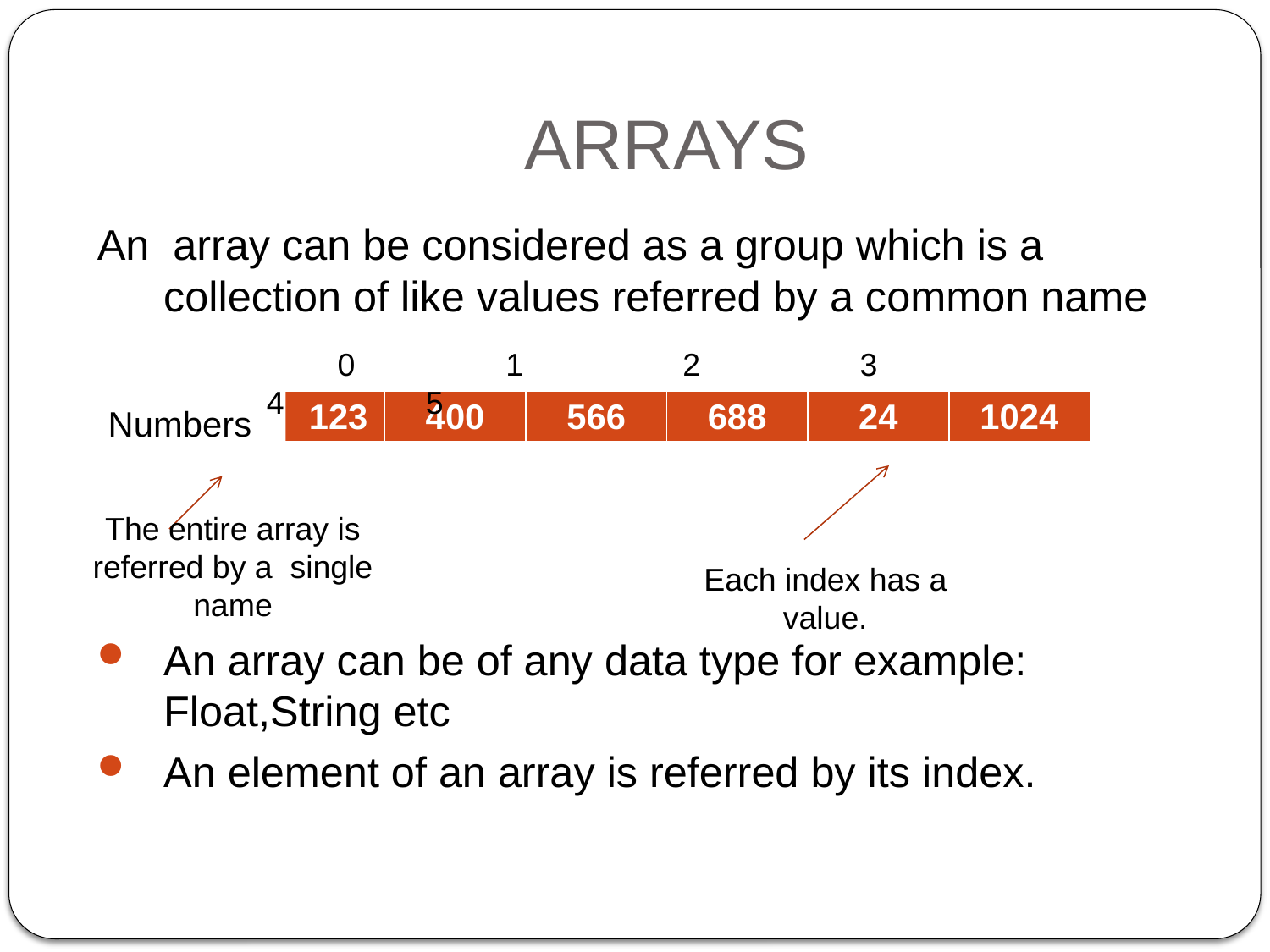

# ARRAYS
An  array can be considered as a group which is a collection of like values referred by a common name

An array can be of any data type for example: Float,String etc
An element of an array is referred by its index.

        0                 1                  2                  3                  4                5
Numbers
| 123 | 400 | 566 | 688 | 24 | 1024 |
| --- | --- | --- | --- | --- | --- |
The entire array is referred by a  single name
Each index has a value.